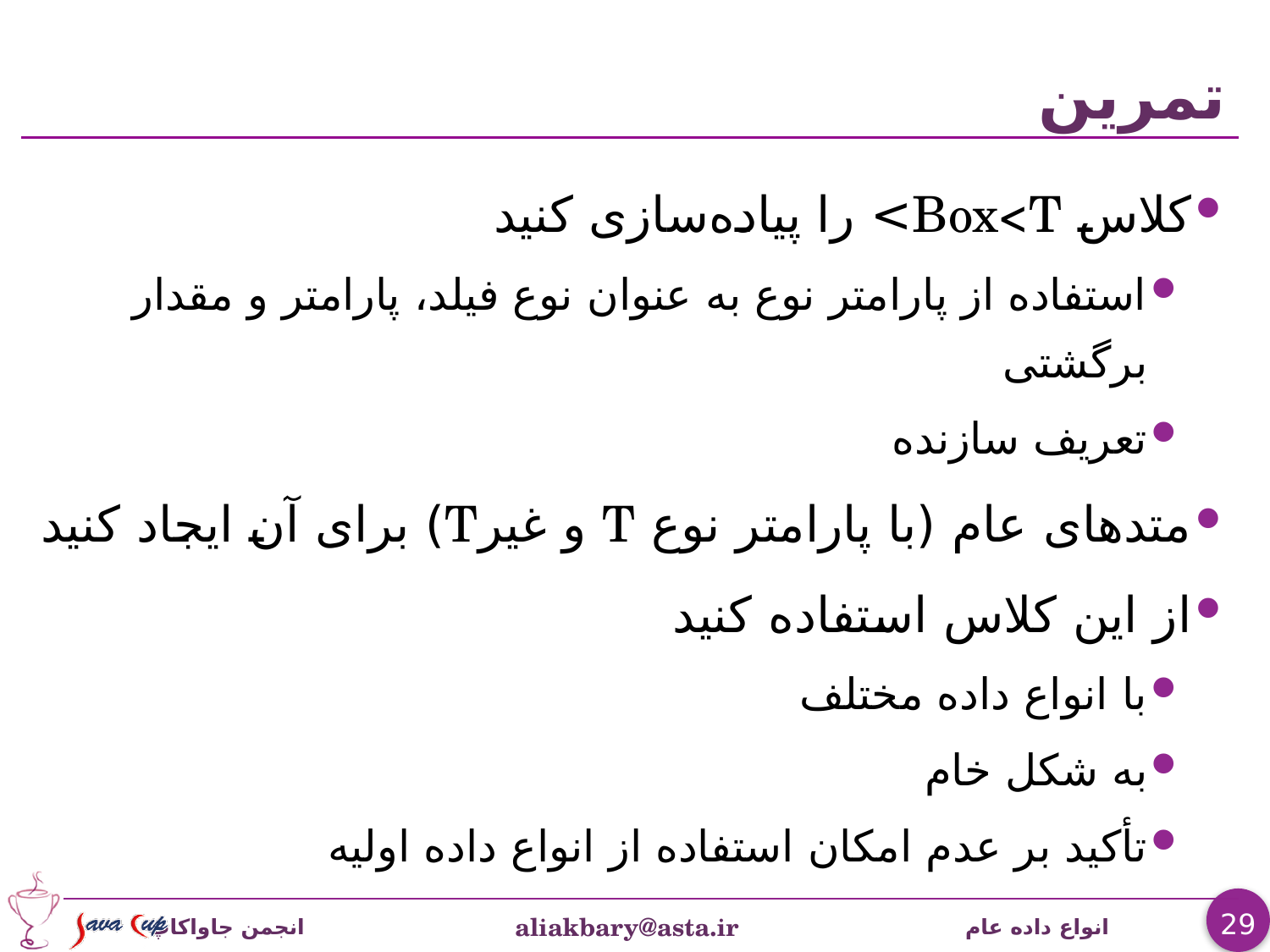

# تمرین
کلاس Box<T> را پیاده‌سازی کنید
استفاده از پارامتر نوع به عنوان نوع فیلد، پارامتر و مقدار برگشتی
تعریف سازنده
متدهای عام (با پارامتر نوع T و غیرT) برای آن ایجاد کنید
از این کلاس استفاده کنید
با انواع داده مختلف
به شکل خام
تأکید بر عدم امکان استفاده از انواع داده اولیه